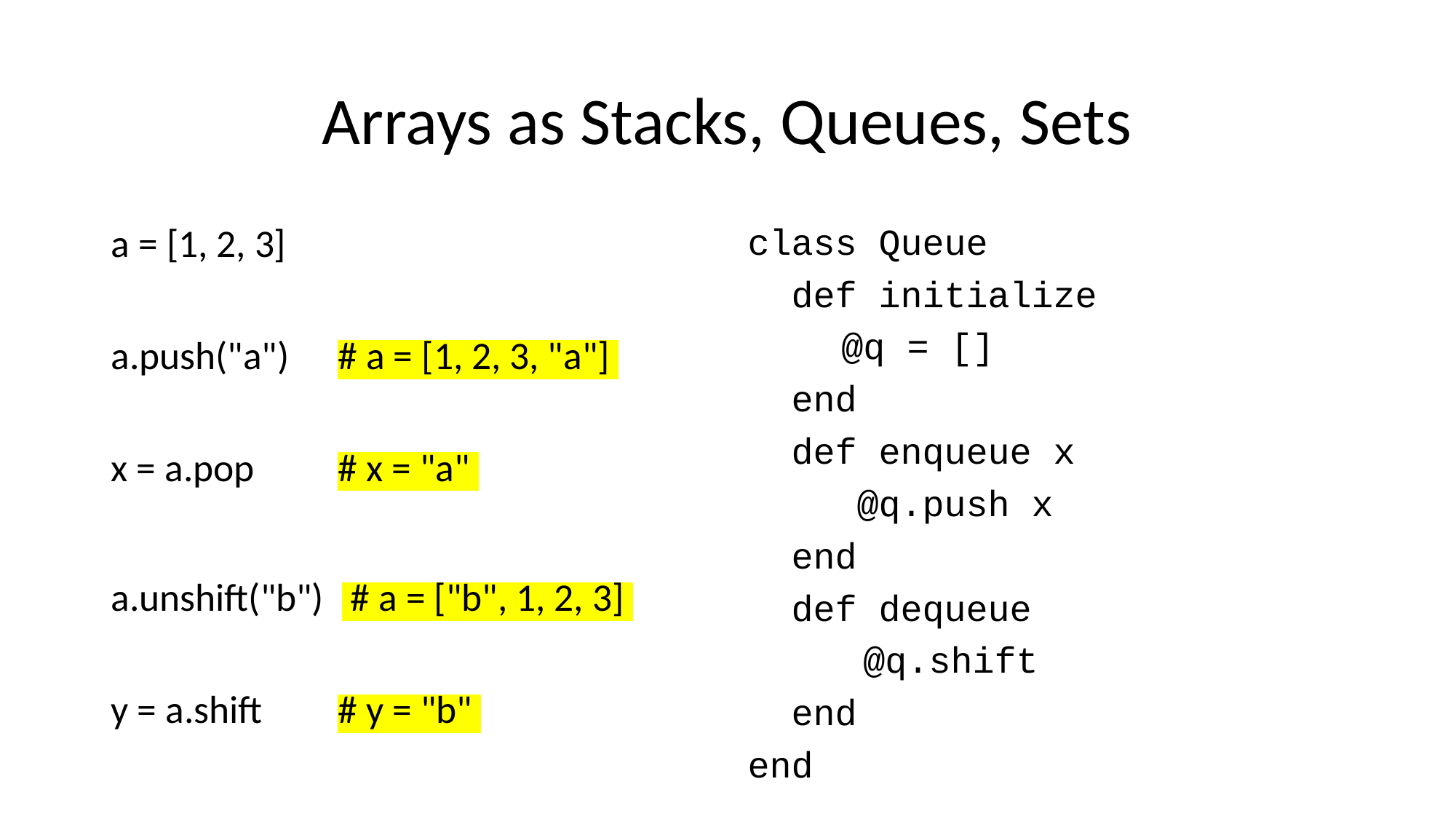

# Arrays as Stacks, Queues, Sets
class Queue
  def initialize
	@q = []
  end
  def enqueue x
     @q.push x
  end
  def dequeue
	 @q.shift
  end
end

a = [1, 2, 3]

a.push("a") 	   # a = [1, 2, 3, "a"]

x = a.pop	   # x = "a"

a.unshift("b")   # a = ["b", 1, 2, 3]

y = a.shift	   # y = "b"